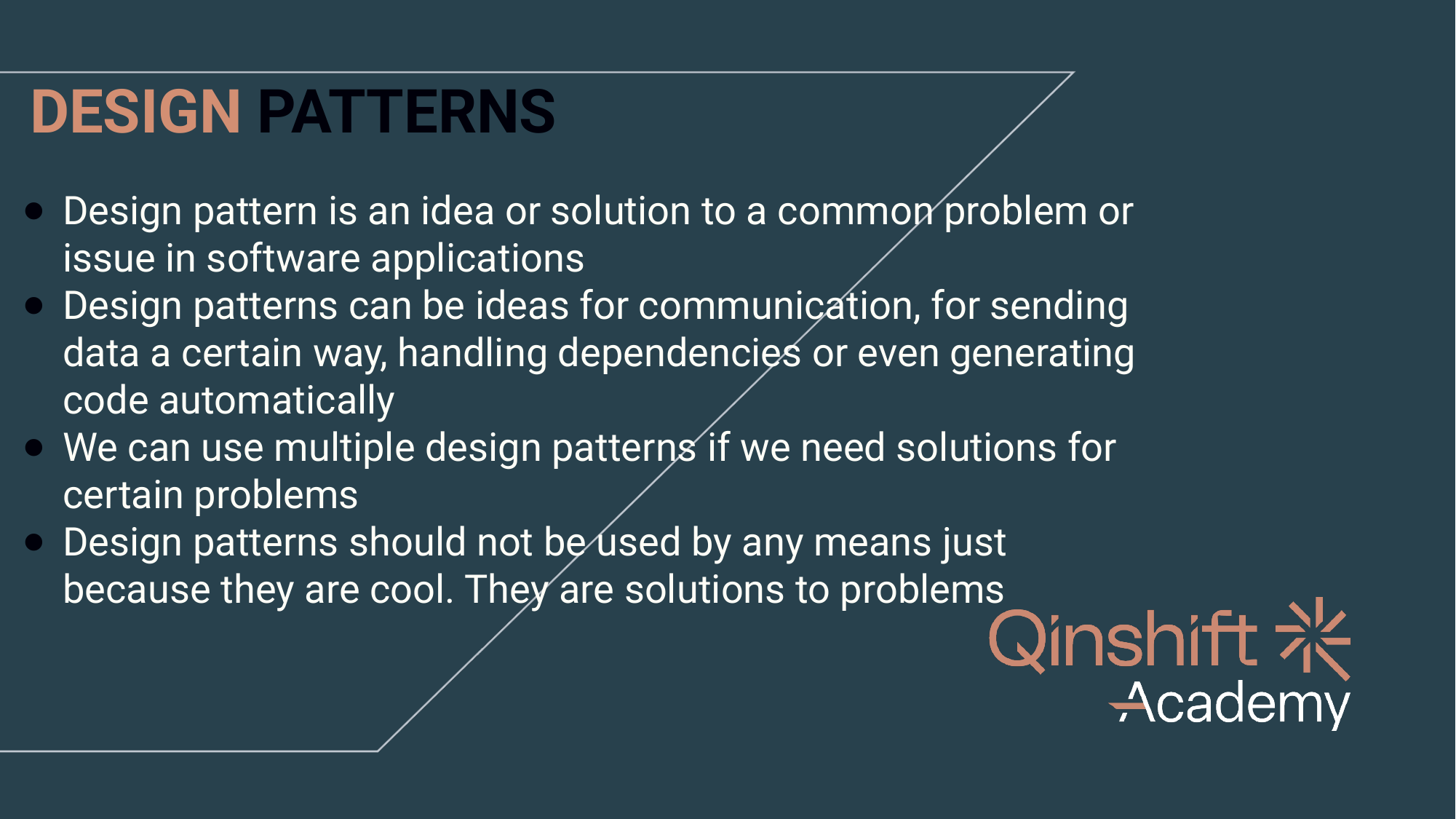

# DESIGN PATTERNS
Design pattern is an idea or solution to a common problem or issue in software applications
Design patterns can be ideas for communication, for sending data a certain way, handling dependencies or even generating code automatically
We can use multiple design patterns if we need solutions for certain problems
Design patterns should not be used by any means just because they are cool. They are solutions to problems